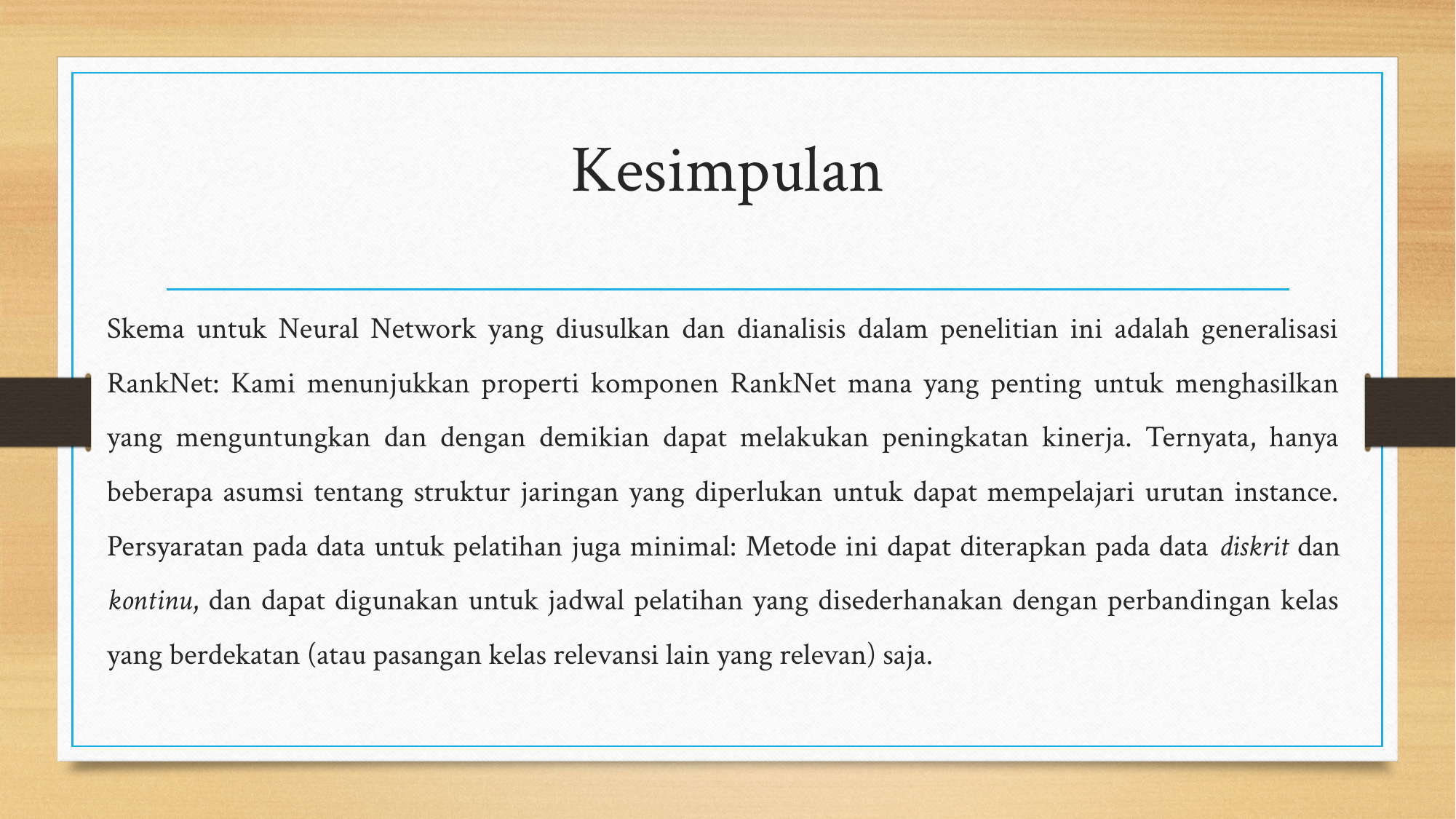

# Kesimpulan
Skema untuk Neural Network yang diusulkan dan dianalisis dalam penelitian ini adalah generalisasi RankNet: Kami menunjukkan properti komponen RankNet mana yang penting untuk menghasilkan yang menguntungkan dan dengan demikian dapat melakukan peningkatan kinerja. Ternyata, hanya beberapa asumsi tentang struktur jaringan yang diperlukan untuk dapat mempelajari urutan instance. Persyaratan pada data untuk pelatihan juga minimal: Metode ini dapat diterapkan pada data diskrit dan kontinu, dan dapat digunakan untuk jadwal pelatihan yang disederhanakan dengan perbandingan kelas yang berdekatan (atau pasangan kelas relevansi lain yang relevan) saja.